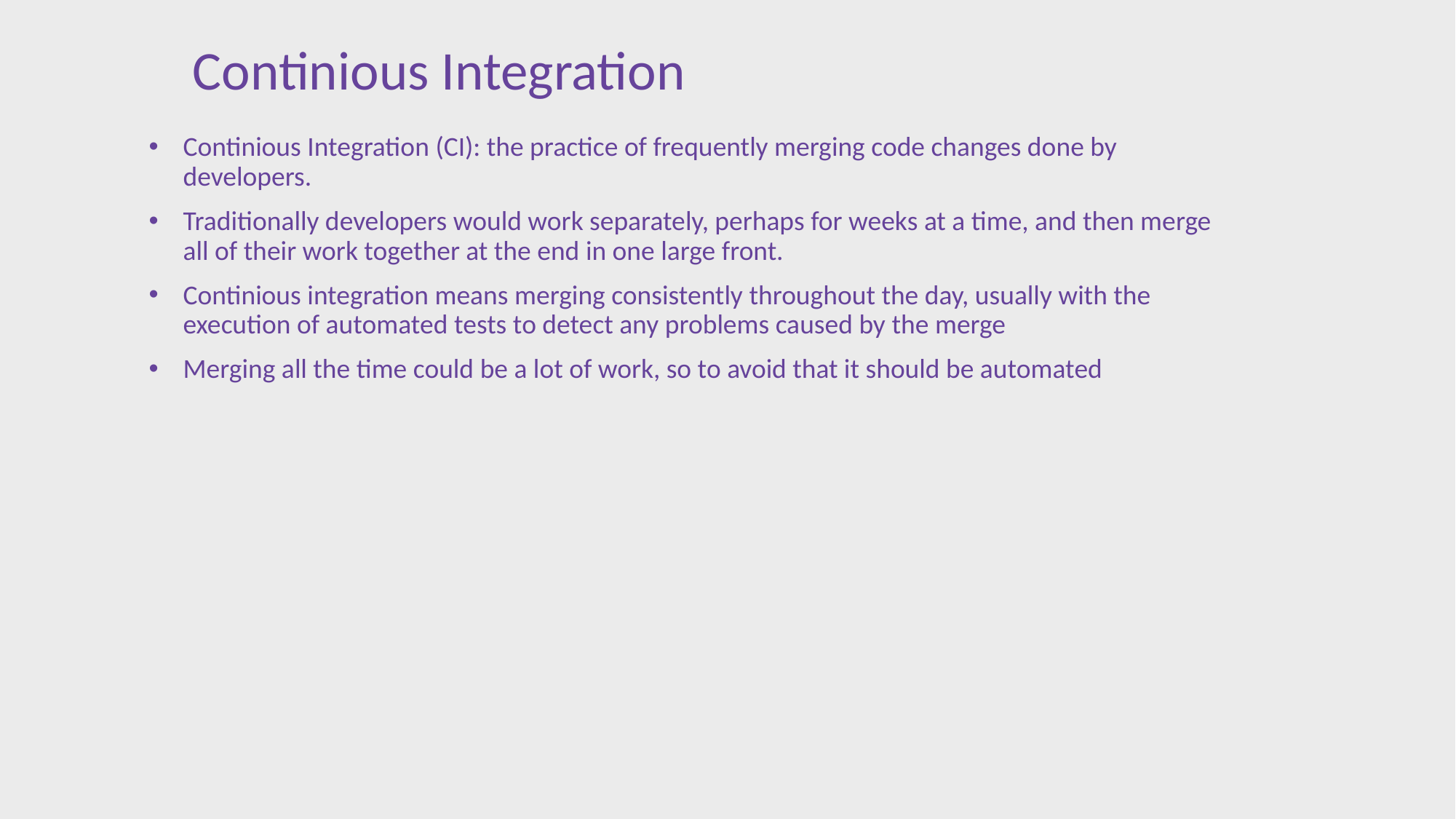

# Continious Integration
Continious Integration (CI): the practice of frequently merging code changes done by developers.
Traditionally developers would work separately, perhaps for weeks at a time, and then merge all of their work together at the end in one large front.
Continious integration means merging consistently throughout the day, usually with the execution of automated tests to detect any problems caused by the merge
Merging all the time could be a lot of work, so to avoid that it should be automated